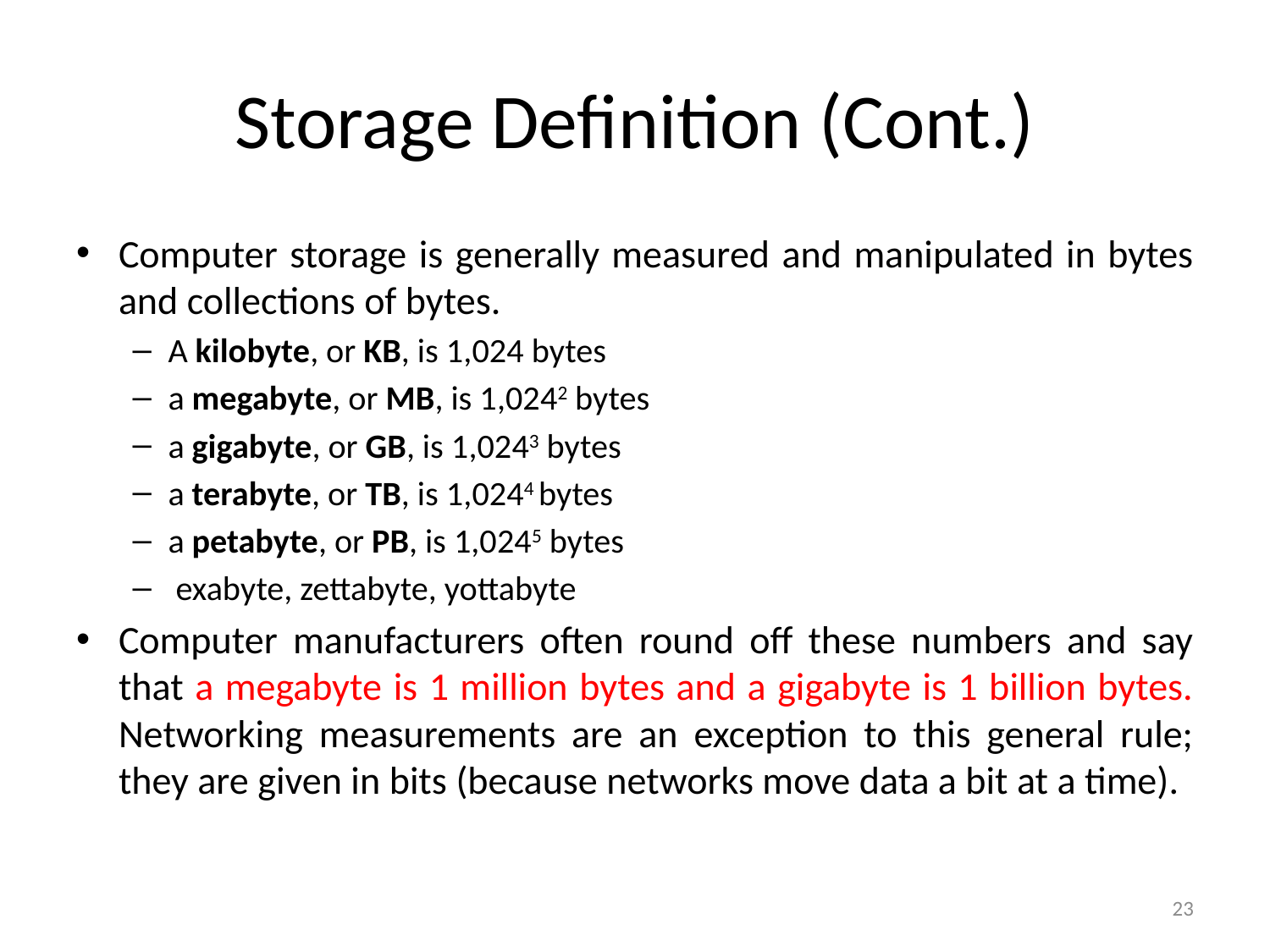

# Storage Definition (Cont.)
Computer storage is generally measured and manipulated in bytes and collections of bytes.
A kilobyte, or KB, is 1,024 bytes
a megabyte, or MB, is 1,0242 bytes
a gigabyte, or GB, is 1,0243 bytes
a terabyte, or TB, is 1,0244 bytes
a petabyte, or PB, is 1,0245 bytes
 exabyte, zettabyte, yottabyte
Computer manufacturers often round off these numbers and say that a megabyte is 1 million bytes and a gigabyte is 1 billion bytes. Networking measurements are an exception to this general rule; they are given in bits (because networks move data a bit at a time).

23